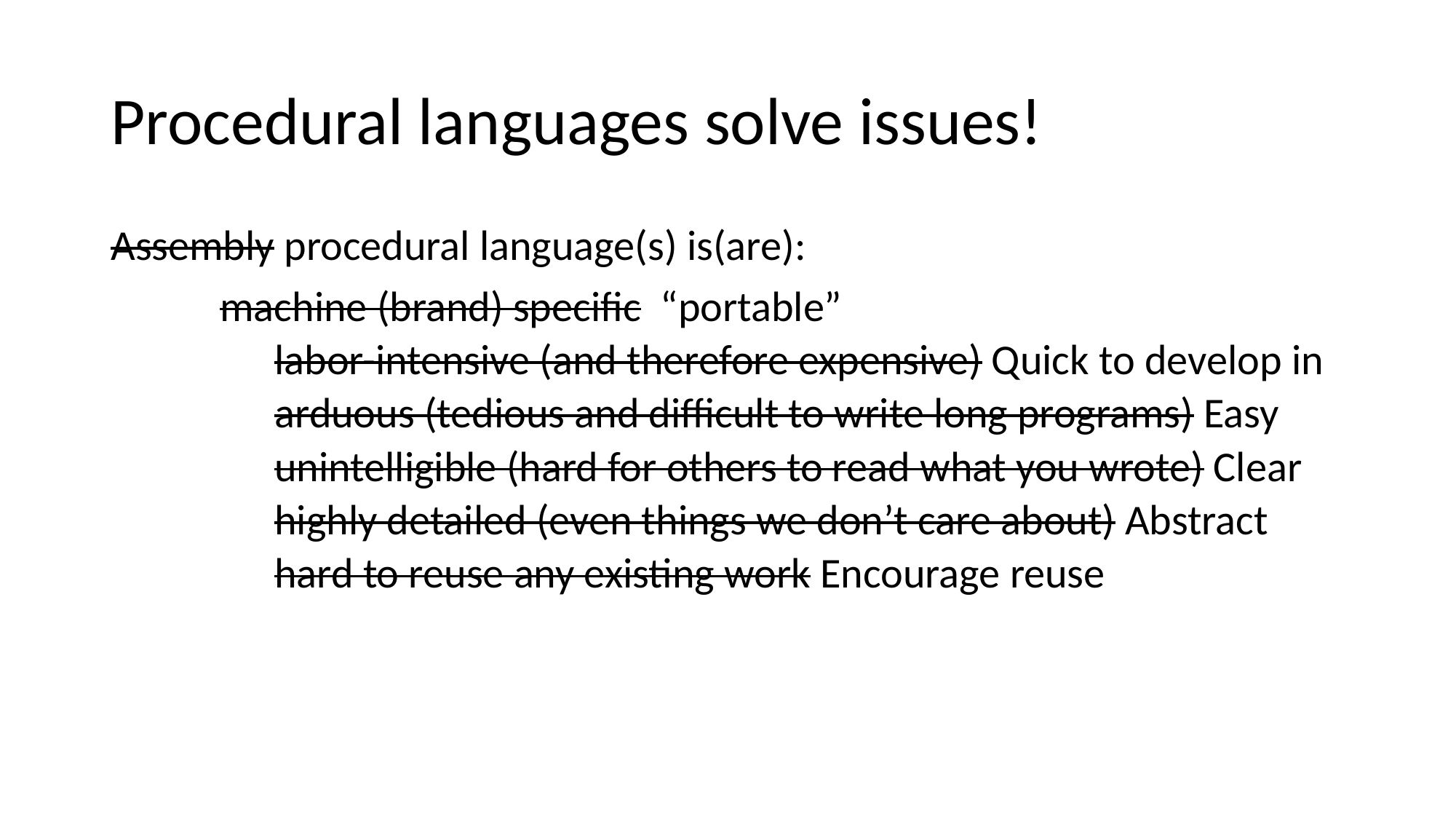

# Procedural languages solve issues!
Assembly procedural language(s) is(are):
	machine (brand) specific  “portable”
	labor-intensive (and therefore expensive) Quick to develop in
	arduous (tedious and difficult to write long programs) Easy
	unintelligible (hard for others to read what you wrote) Clear
	highly detailed (even things we don’t care about) Abstract
	hard to reuse any existing work Encourage reuse